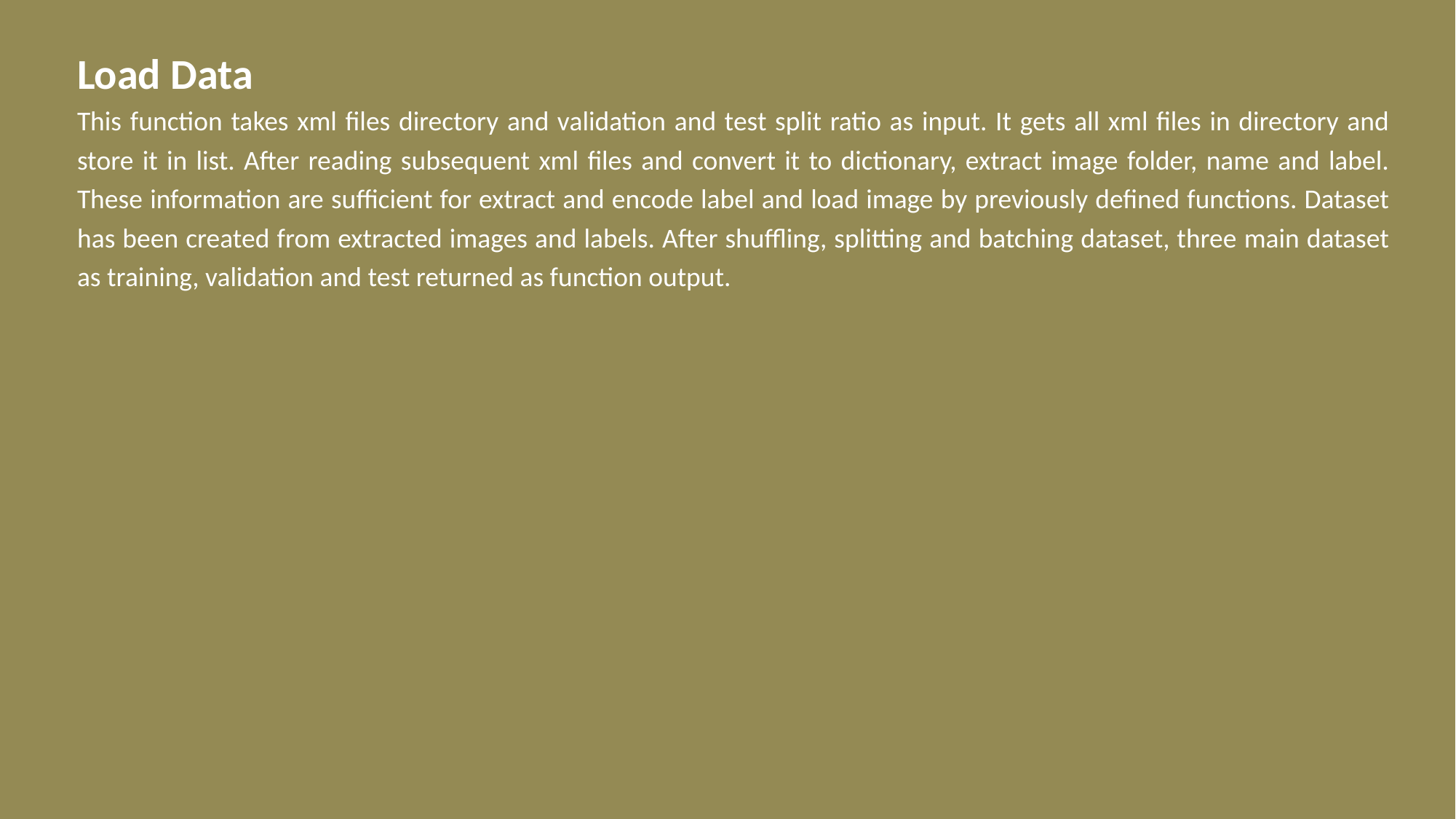

Load Data
This function takes xml files directory and validation and test split ratio as input. It gets all xml files in directory and store it in list. After reading subsequent xml files and convert it to dictionary, extract image folder, name and label. These information are sufficient for extract and encode label and load image by previously defined functions. Dataset has been created from extracted images and labels. After shuffling, splitting and batching dataset, three main dataset as training, validation and test returned as function output.